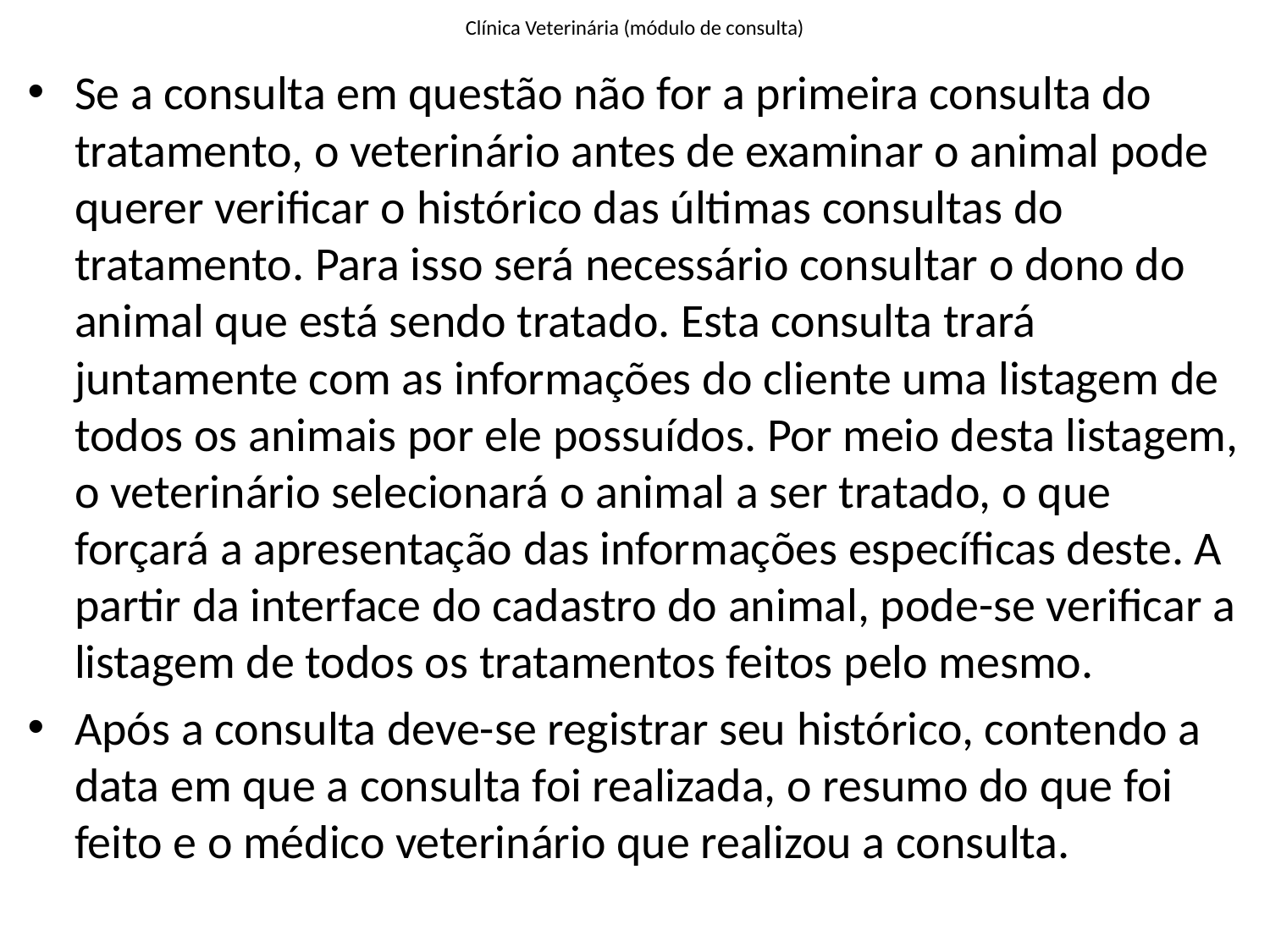

# Clínica Veterinária (módulo de consulta)
Se a consulta em questão não for a primeira consulta do tratamento, o veterinário antes de examinar o animal pode querer verificar o histórico das últimas consultas do tratamento. Para isso será necessário consultar o dono do animal que está sendo tratado. Esta consulta trará juntamente com as informações do cliente uma listagem de todos os animais por ele possuídos. Por meio desta listagem, o veterinário selecionará o animal a ser tratado, o que forçará a apresentação das informações específicas deste. A partir da interface do cadastro do animal, pode-se verificar a listagem de todos os tratamentos feitos pelo mesmo.
Após a consulta deve-se registrar seu histórico, contendo a data em que a consulta foi realizada, o resumo do que foi feito e o médico veterinário que realizou a consulta.